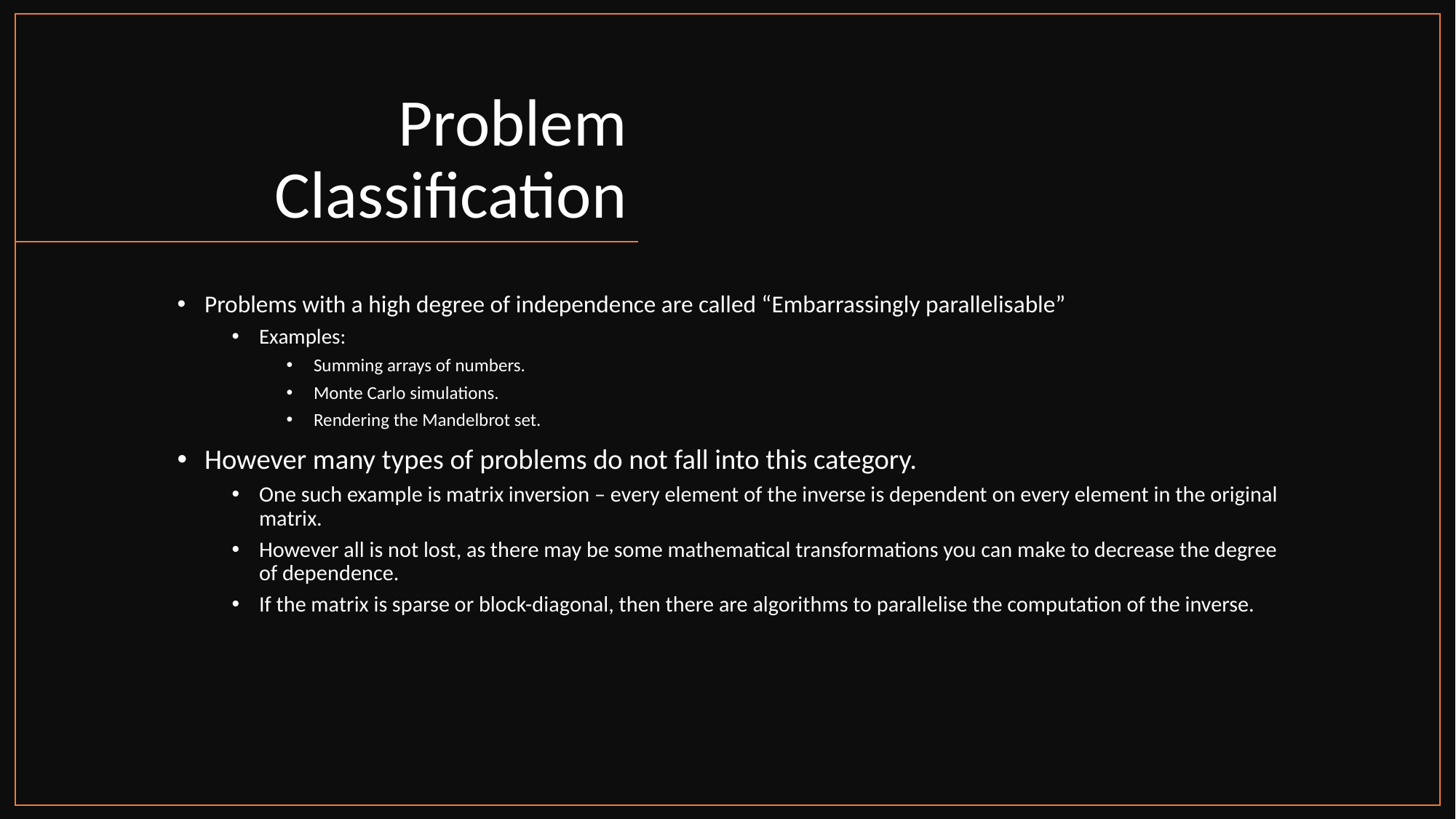

# Problem Classification
Problems with a high degree of independence are called “Embarrassingly parallelisable”
Examples:
Summing arrays of numbers.
Monte Carlo simulations.
Rendering the Mandelbrot set.
However many types of problems do not fall into this category.
One such example is matrix inversion – every element of the inverse is dependent on every element in the original matrix.
However all is not lost, as there may be some mathematical transformations you can make to decrease the degree of dependence.
If the matrix is sparse or block-diagonal, then there are algorithms to parallelise the computation of the inverse.